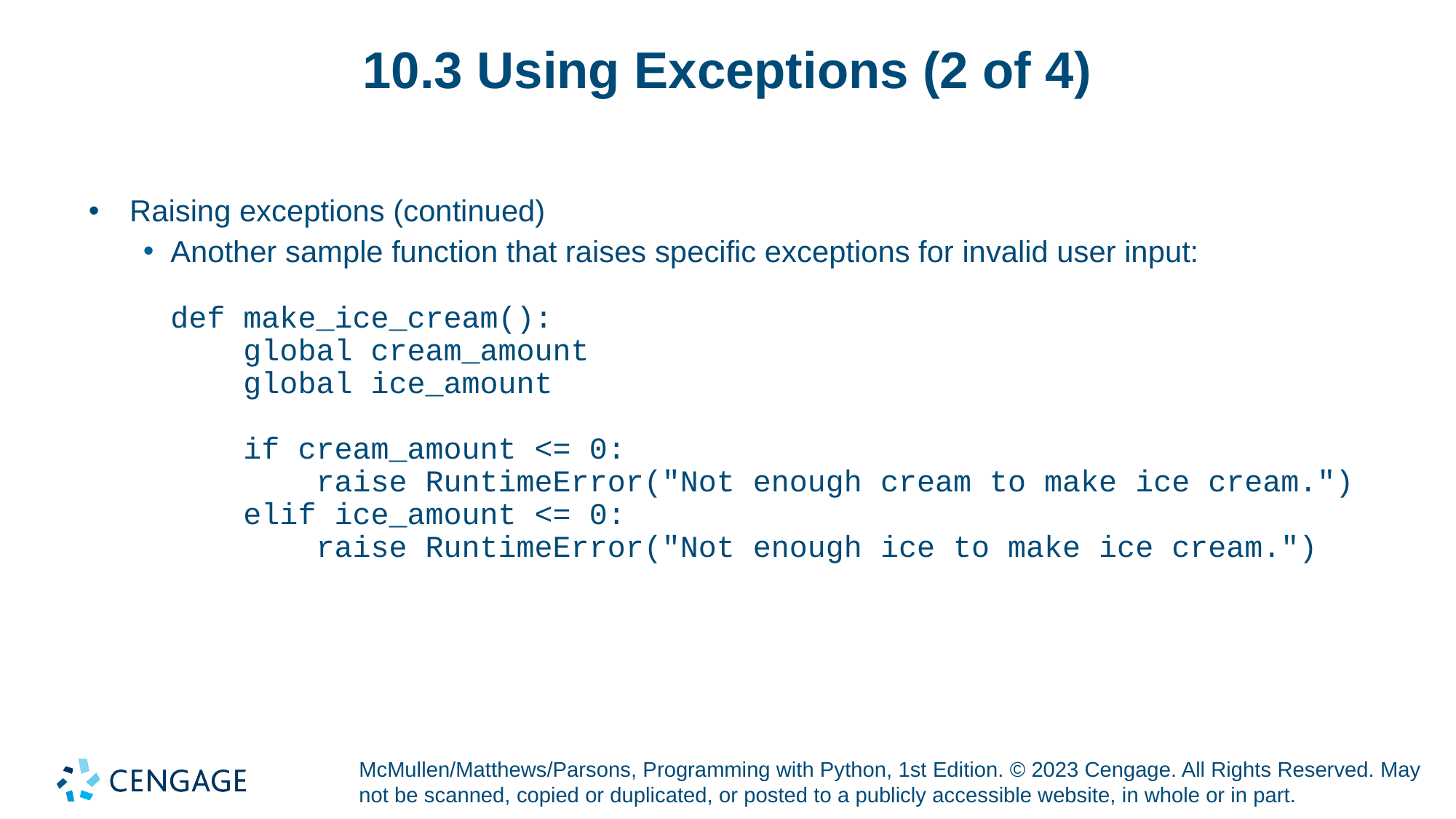

# 10.3 Using Exceptions (2 of 4)
Raising exceptions (continued)
Another sample function that raises specific exceptions for invalid user input:
def make_ice_cream():
    global cream_amount
    global ice_amount
    if cream_amount <= 0:
        raise RuntimeError("Not enough cream to make ice cream.")
    elif ice_amount <= 0:
        raise RuntimeError("Not enough ice to make ice cream.")